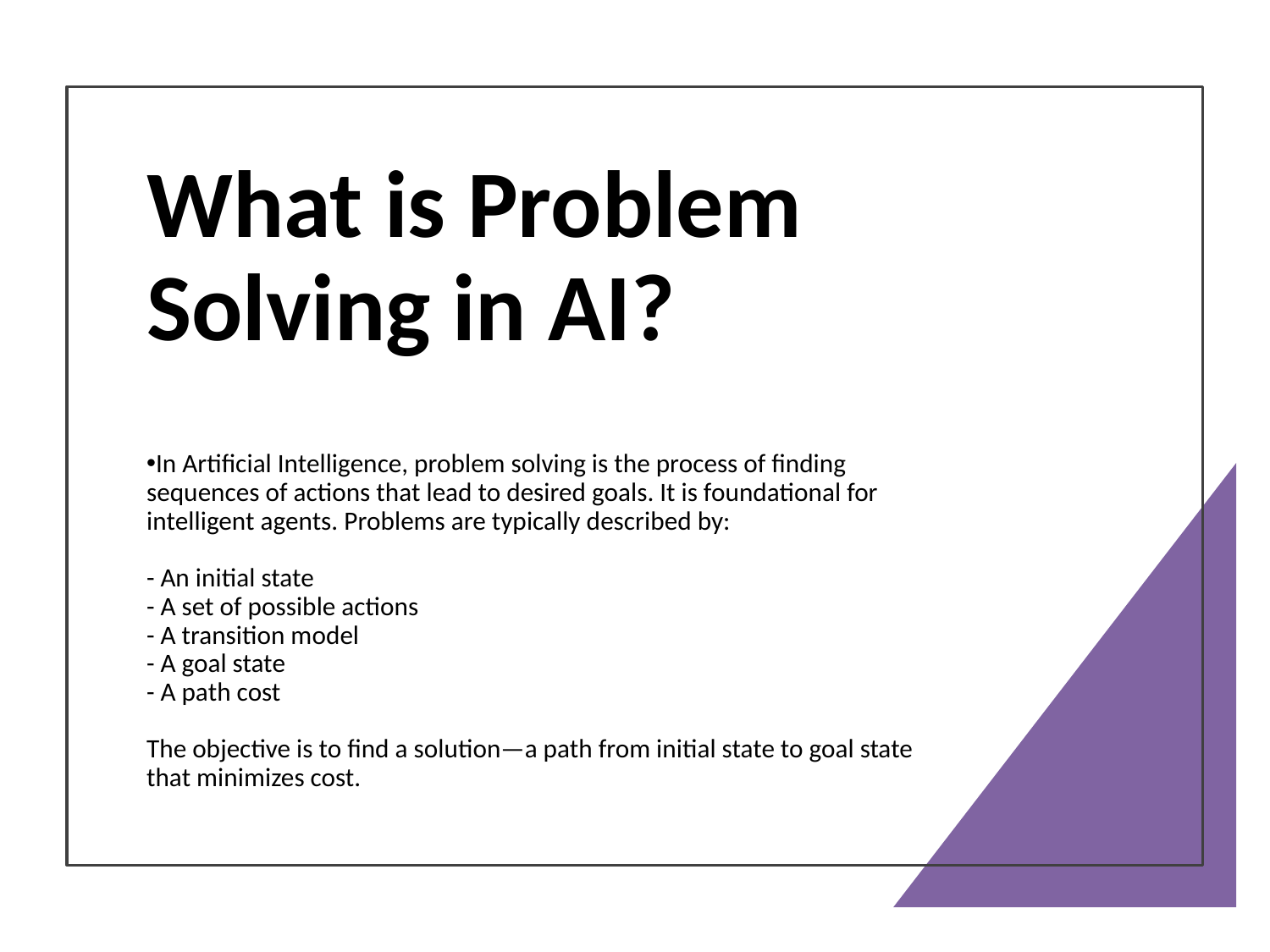

What is Problem Solving in AI?

In Artificial Intelligence, problem solving is the process of finding sequences of actions that lead to desired goals. It is foundational for intelligent agents. Problems are typically described by:
- An initial state
- A set of possible actions
- A transition model
- A goal state
- A path cost
The objective is to find a solution—a path from initial state to goal state that minimizes cost.